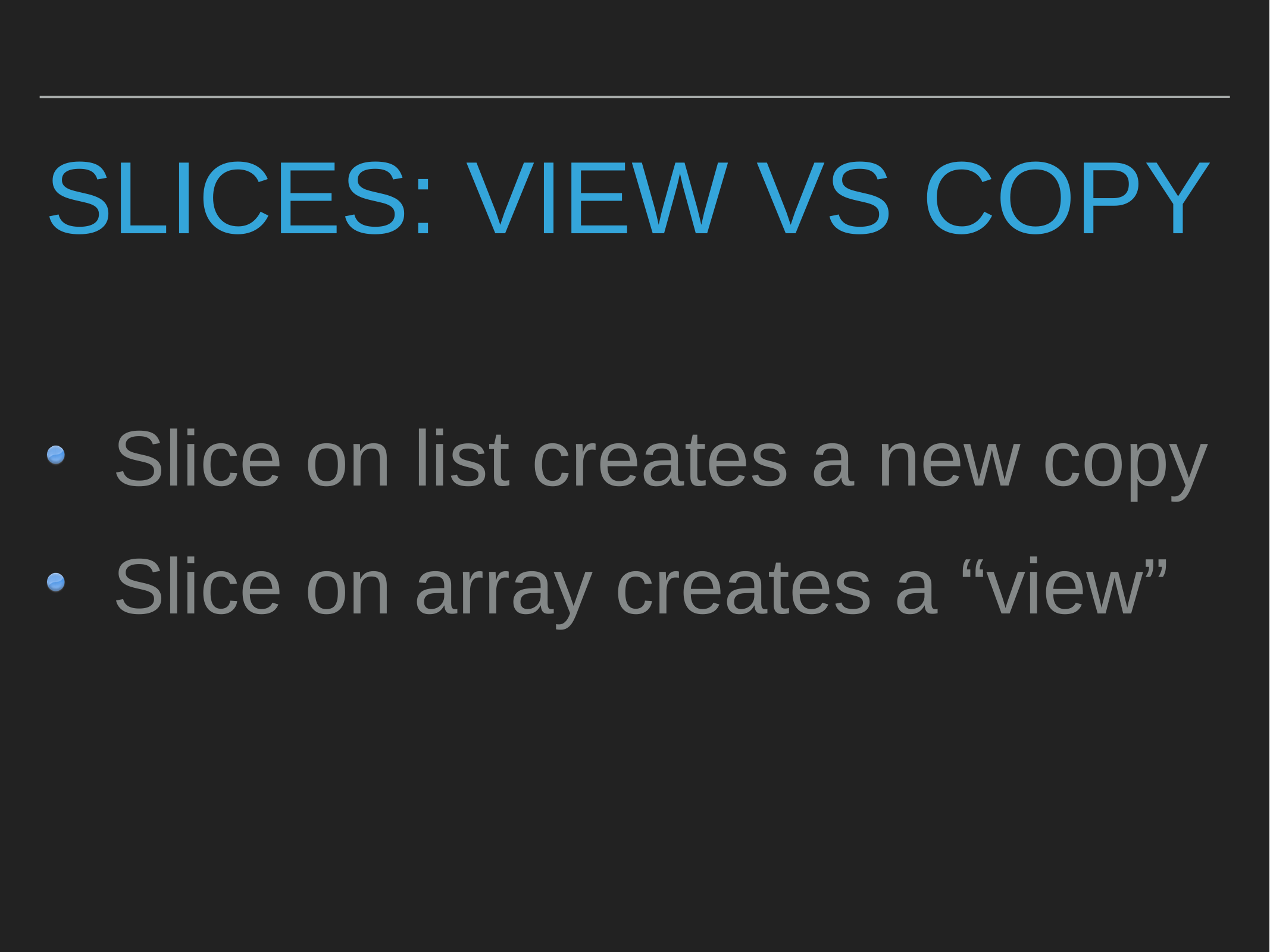

# Slices: View vs Copy

Slice on list creates a new copy
Slice on array creates a “view”